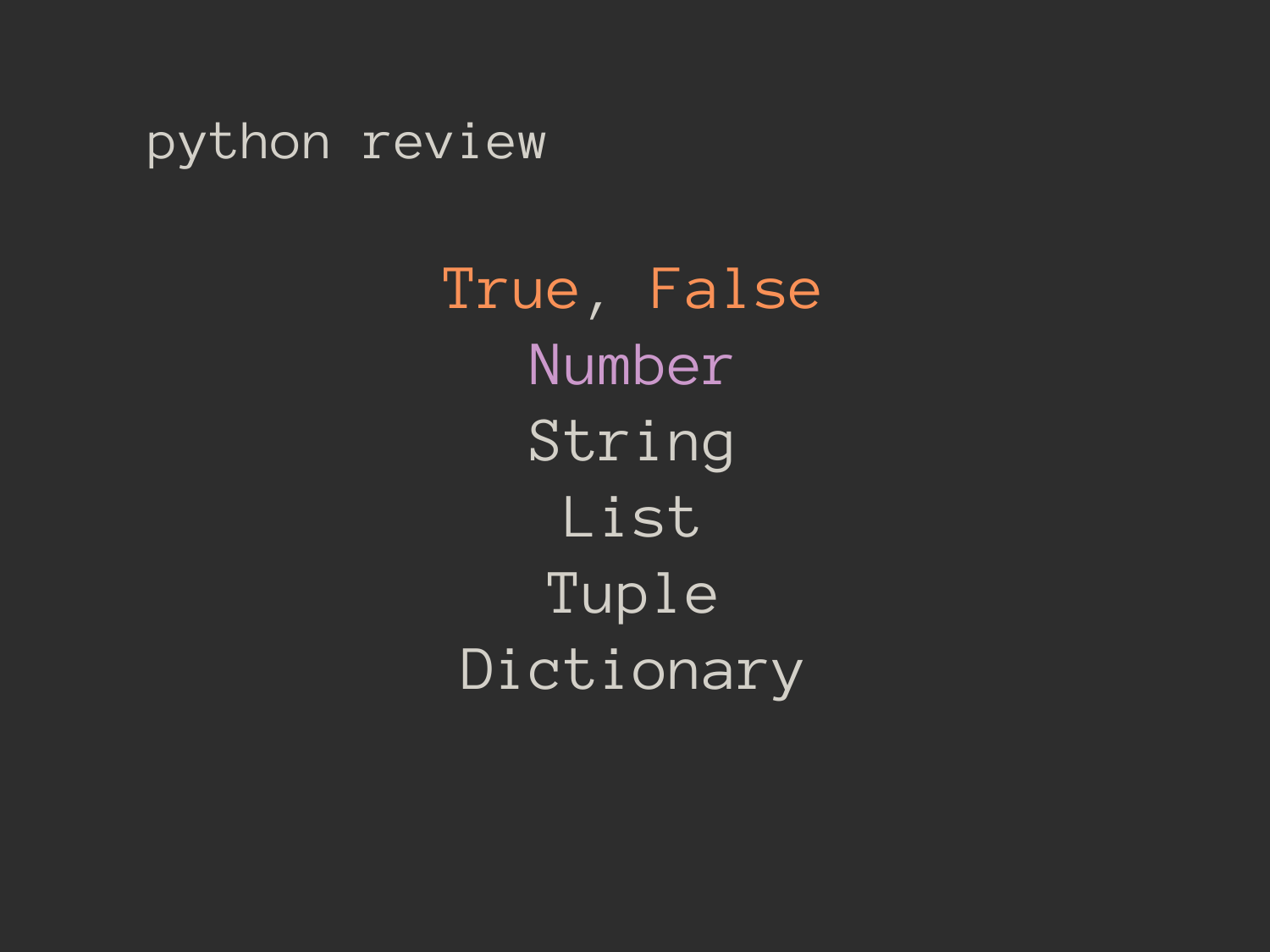

python review
True, False
Number
String
List
Tuple
Dictionary